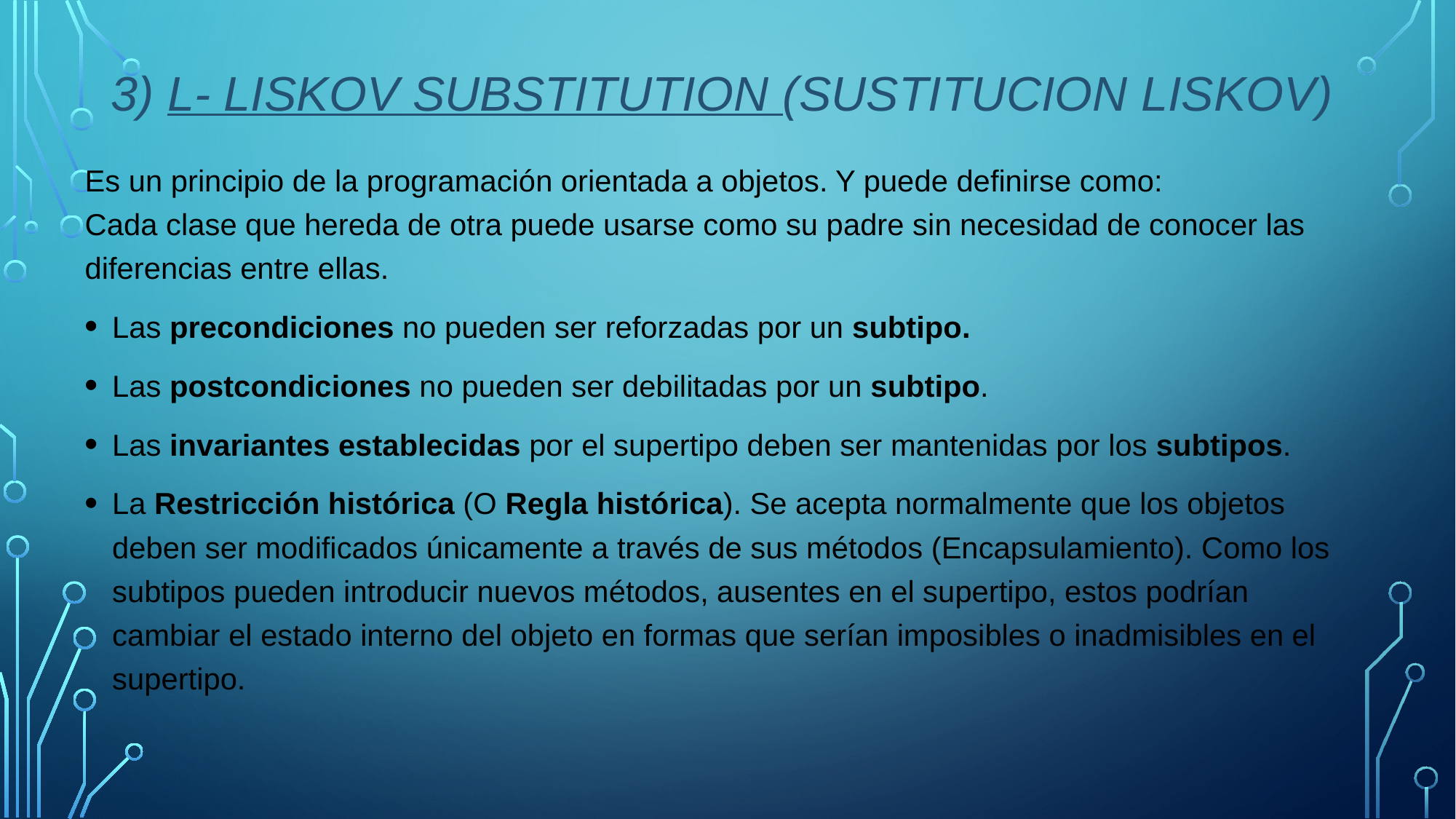

# 3) l- Liskov substitution (Sustitucion Liskov)
Es un principio de la programación orientada a objetos. Y puede definirse como: Cada clase que hereda de otra puede usarse como su padre sin necesidad de conocer las diferencias entre ellas.
Las precondiciones no pueden ser reforzadas por un subtipo.
Las postcondiciones no pueden ser debilitadas por un subtipo.
Las invariantes establecidas por el supertipo deben ser mantenidas por los subtipos.
La Restricción histórica (O Regla histórica). Se acepta normalmente que los objetos deben ser modificados únicamente a través de sus métodos (Encapsulamiento). Como los subtipos pueden introducir nuevos métodos, ausentes en el supertipo, estos podrían cambiar el estado interno del objeto en formas que serían imposibles o inadmisibles en el supertipo.